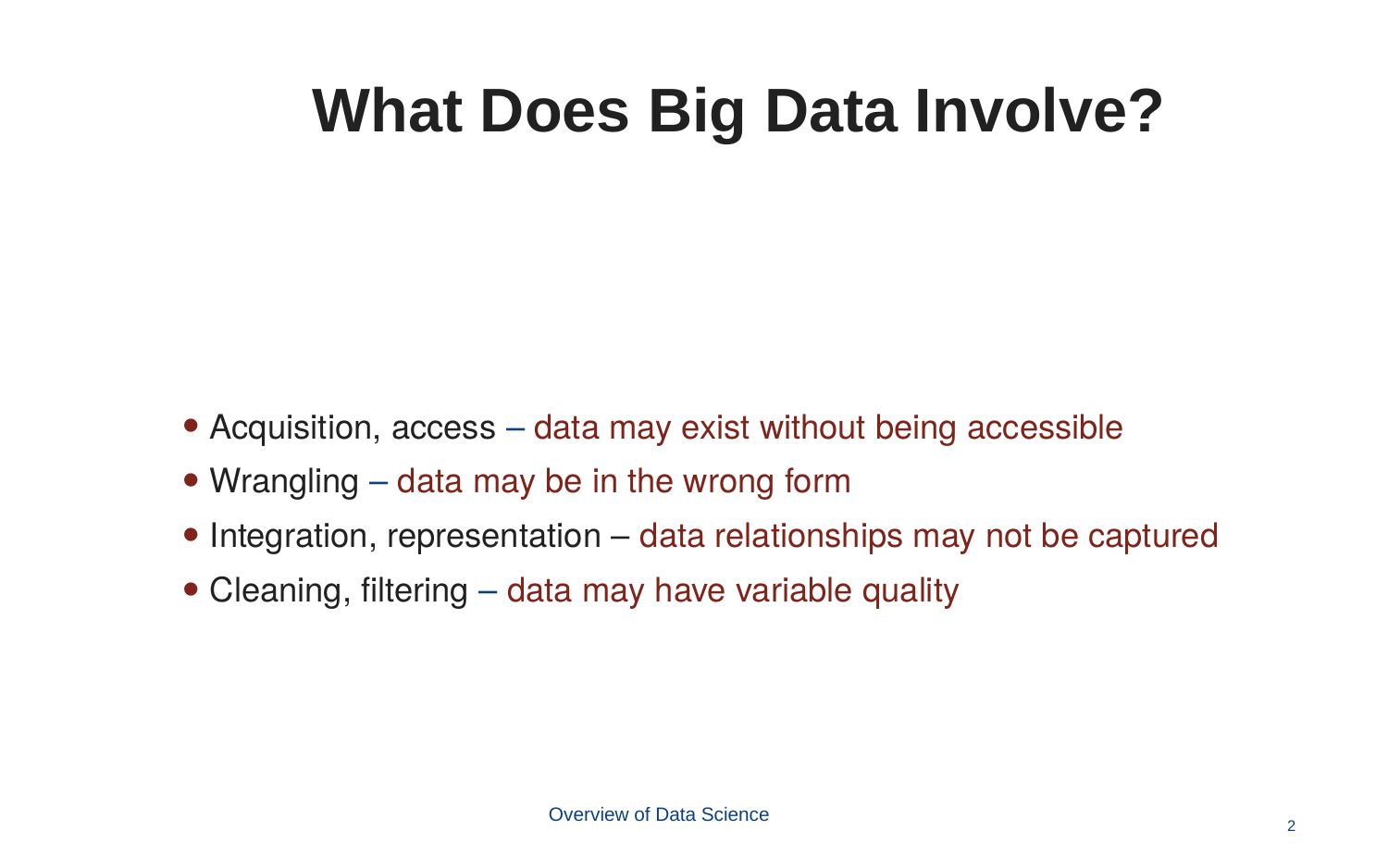

# What Does Big Data Involve?
Acquisition, access – data may exist without being accessible
Wrangling – data may be in the wrong form
Integration, representation – data relationships may not be captured
Cleaning, filtering – data may have variable quality
2
Overview of Data Science